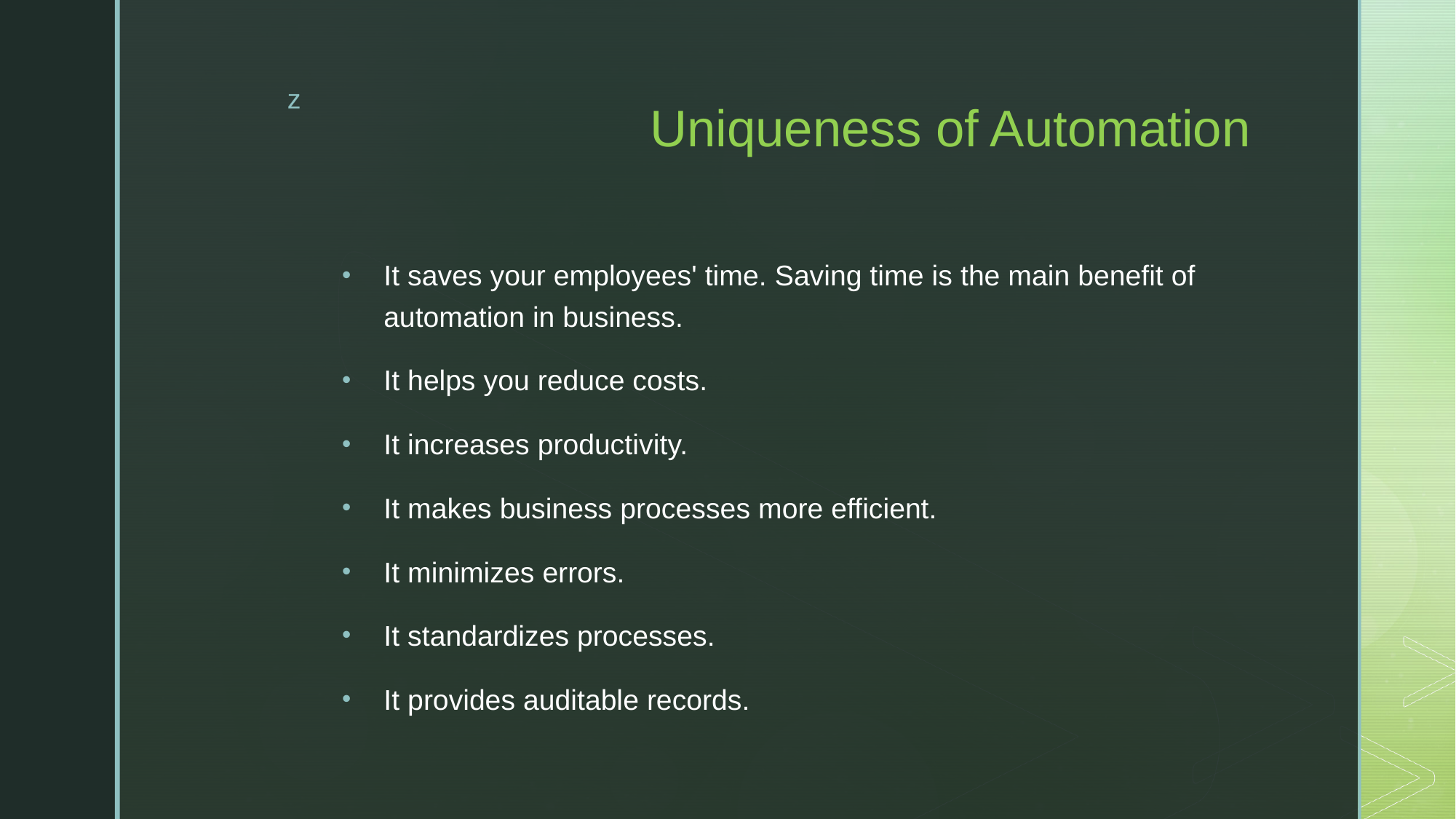

# Uniqueness of Automation
It saves your employees' time. Saving time is the main benefit of automation in business.
It helps you reduce costs.
It increases productivity.
It makes business processes more efficient.
It minimizes errors.
It standardizes processes.
It provides auditable records.